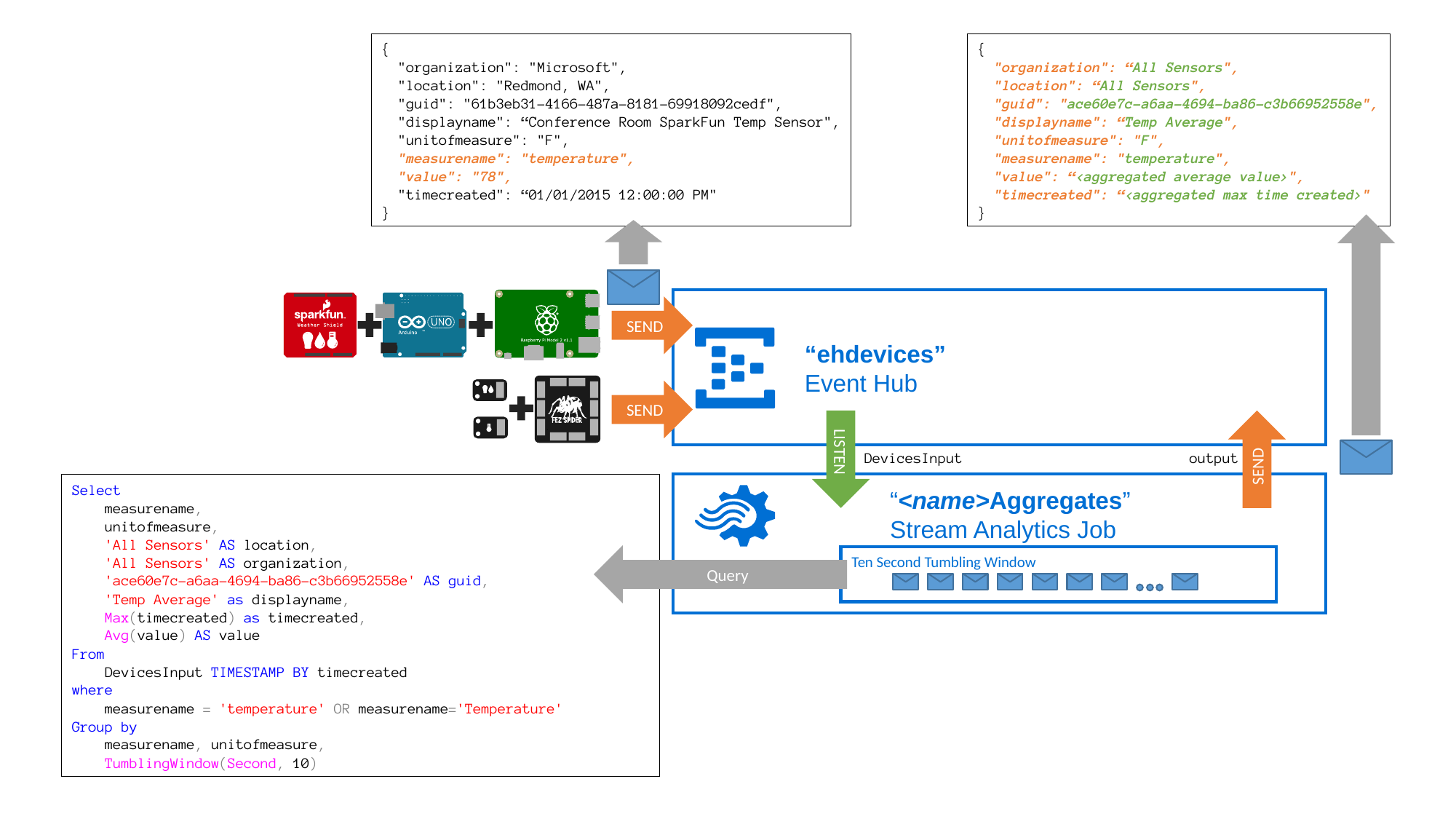

{
  "organization": "Microsoft",
  "location": "Redmond, WA",
  "guid": "61b3eb31-4166-487a-8181-69918092cedf",
  "displayname": “Conference Room SparkFun Temp Sensor",
  "unitofmeasure": "F",
  "measurename": "temperature",
  "value": "78",
  "timecreated": “01/01/2015 12:00:00 PM"
}
{
  "organization": “All Sensors",
  "location": “All Sensors",
  "guid": "ace60e7c-a6aa-4694-ba86-c3b66952558e",
  "displayname": “Temp Average",
  "unitofmeasure": "F",
  "measurename": "temperature",
  "value": “<aggregated average value>",
  "timecreated": “<aggregated max time created>"
}

“ehdevices”
Event Hub

SEND

SEND

LISTEN
SEND

DevicesInput
output
Devices
Select
    measurename,
    unitofmeasure,
    'All Sensors' AS location,
    'All Sensors' AS organization,
    'ace60e7c-a6aa-4694-ba86-c3b66952558e' AS guid,
    'Temp Average' as displayname,
    Max(timecreated) as timecreated,
    Avg(value) AS value
From
    DevicesInput TIMESTAMP BY timecreated
where
    measurename = 'temperature' OR measurename='Temperature'
Group by
    measurename, unitofmeasure,
    TumblingWindow(Second, 10)
“<name>Aggregates”
Stream Analytics Job

Query
Ten Second Tumbling Window